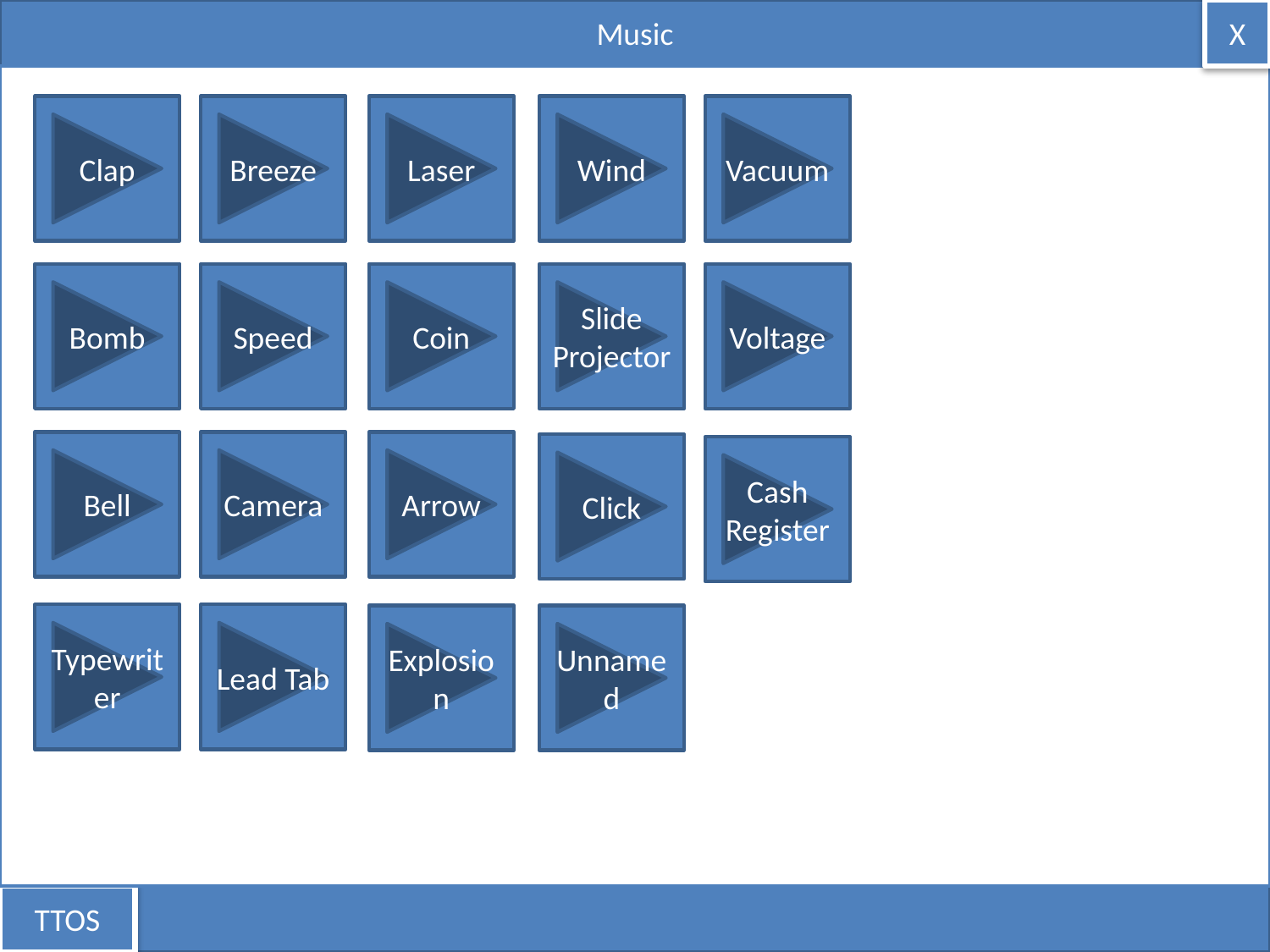

Music
X

Clap
Breeze
Laser
Wind
Vacuum
Bomb
Speed
Coin
Slide Projector
Voltage
TTech
TTOS
Bell
Camera
Arrow
Click
Cash Register
Prototype
Typewriter
Lead Tab
Explosion
Unnamed

TTOS